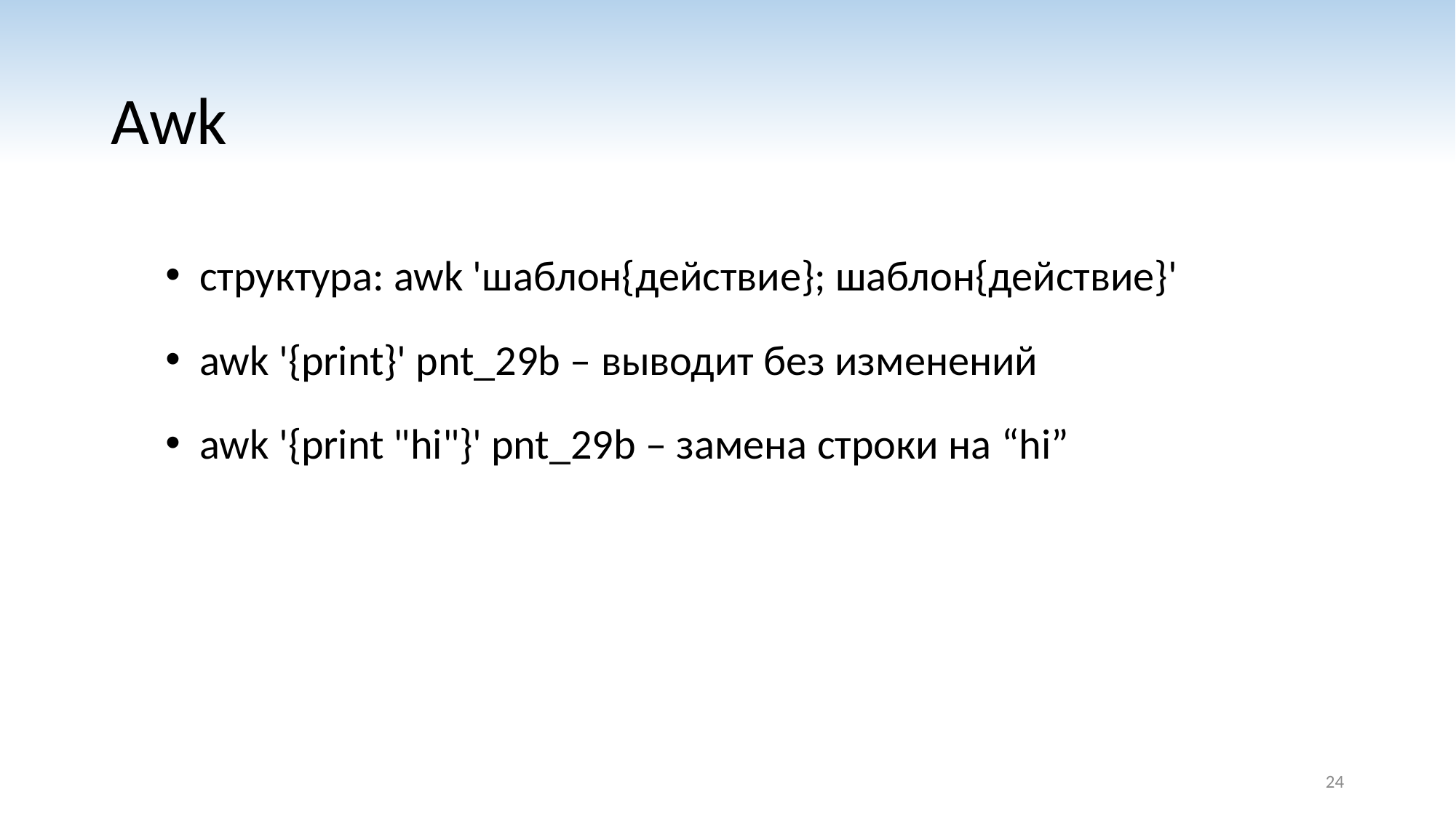

# Awk
структура: awk 'шаблон{действие}; шаблон{действие}'
awk '{print}' pnt_29b – выводит без изменений
awk '{print "hi"}' pnt_29b – замена строки на “hi”
24